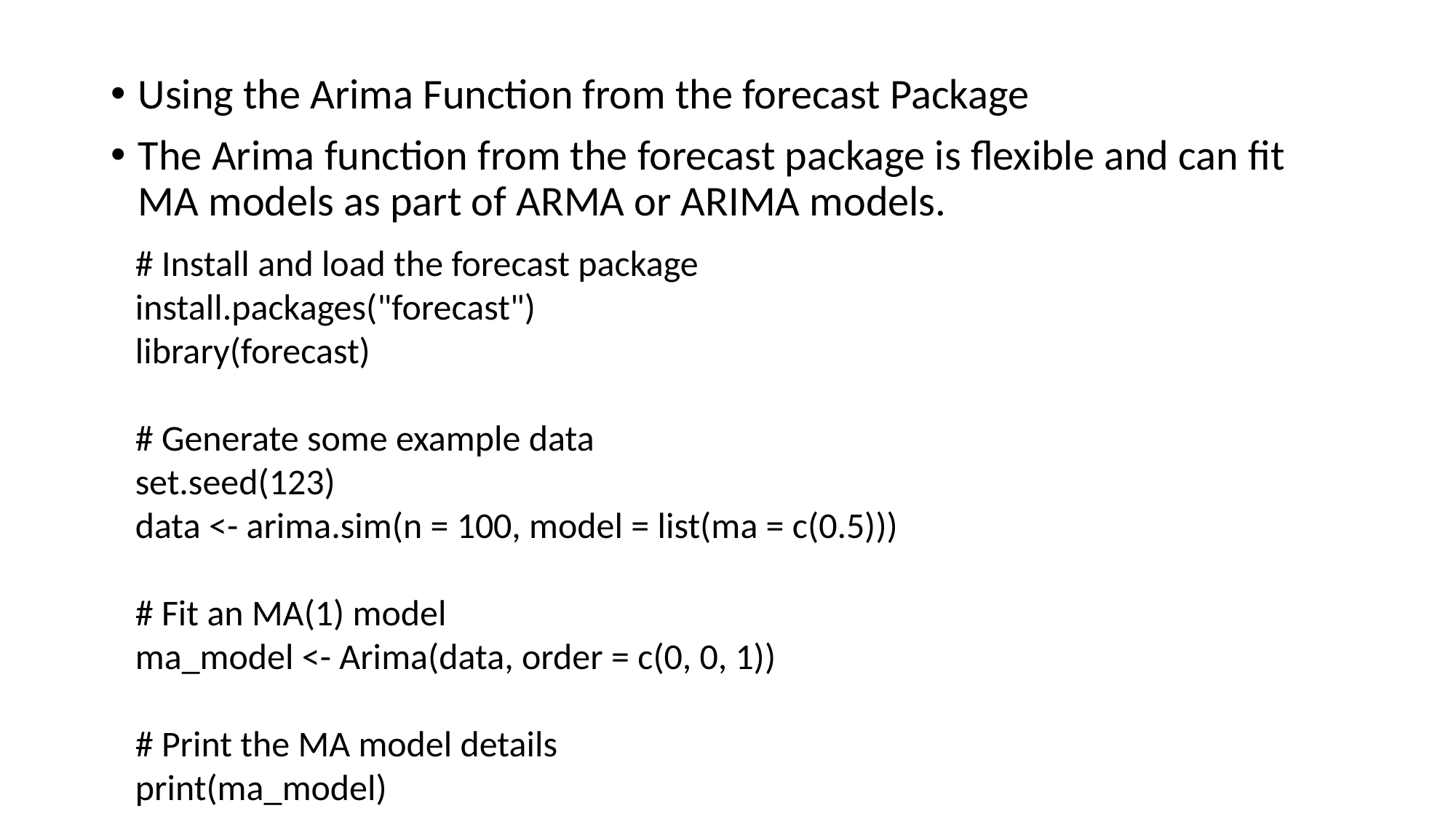

Using the Arima Function from the forecast Package
The Arima function from the forecast package is flexible and can fit MA models as part of ARMA or ARIMA models.

# Install and load the forecast package
install.packages("forecast")
library(forecast)

# Generate some example data
set.seed(123)
data <- arima.sim(n = 100, model = list(ma = c(0.5)))

# Fit an MA(1) model
ma_model <- Arima(data, order = c(0, 0, 1))

# Print the MA model details
print(ma_model)